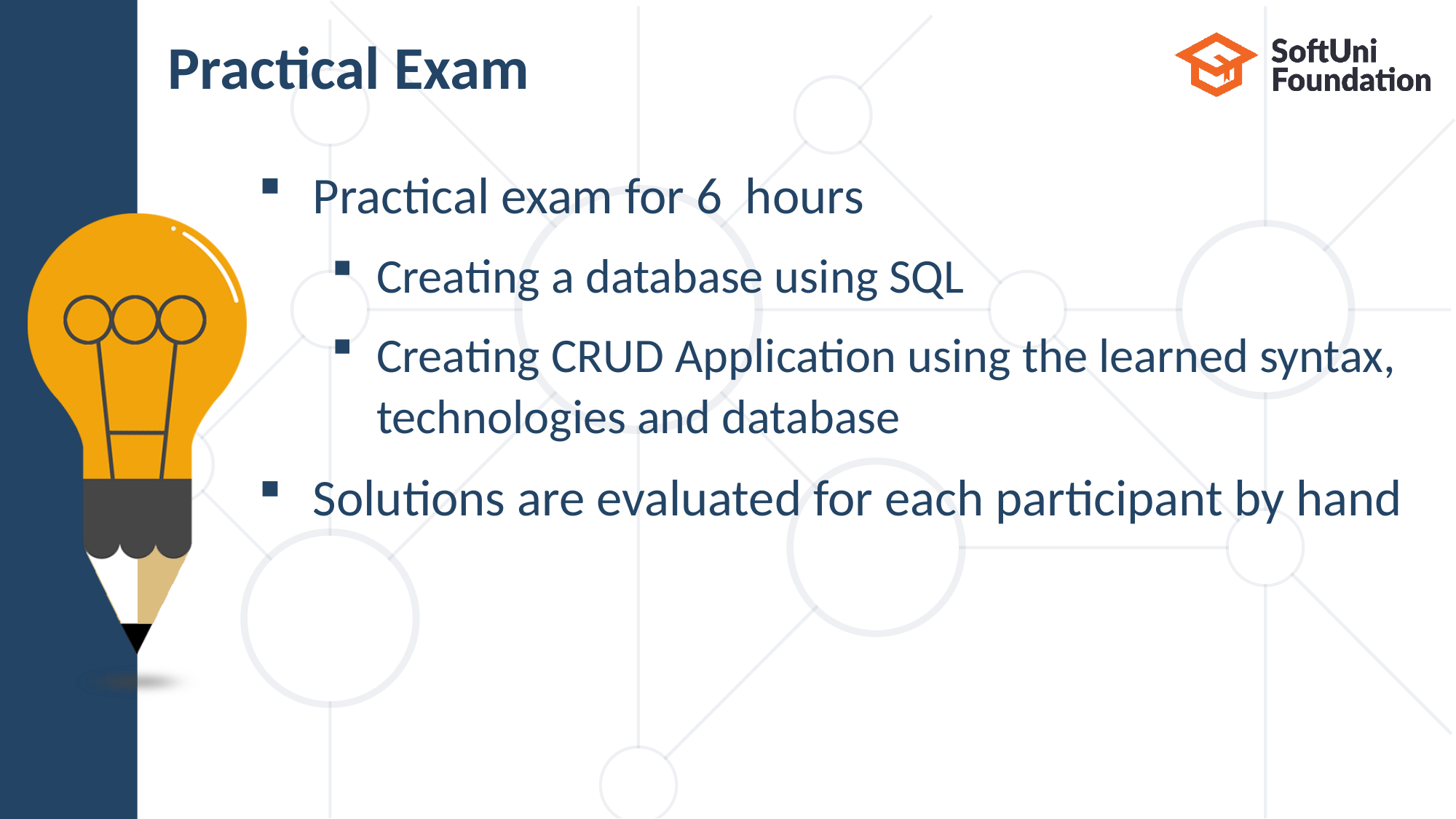

# Practical Exam
Practical exam for 6  hours
Creating a database using SQL
Creating CRUD Application using the learned syntax, technologies and database
Solutions are evaluated for each participant by hand